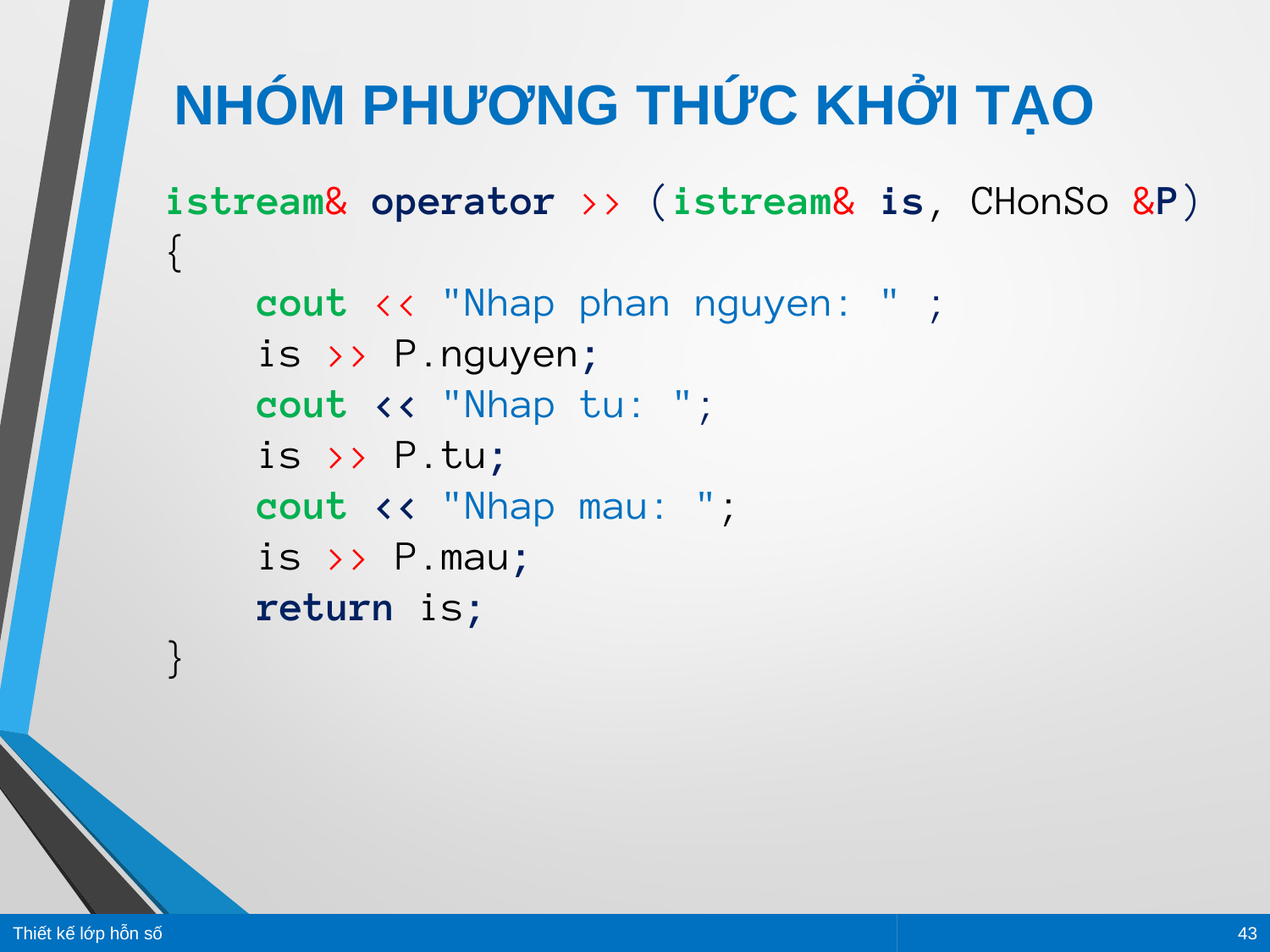

NHÓM PHƯƠNG THỨC KHỞI TẠO
istream& operator >> (istream& is, CHonSo &P)
{
    cout << "Nhap phan nguyen: " ;
    is >> P.nguyen;
    cout << "Nhap tu: ";
    is >> P.tu;
    cout << "Nhap mau: ";
    is >> P.mau;
    return is;
}
Thiết kế lớp hỗn số
43